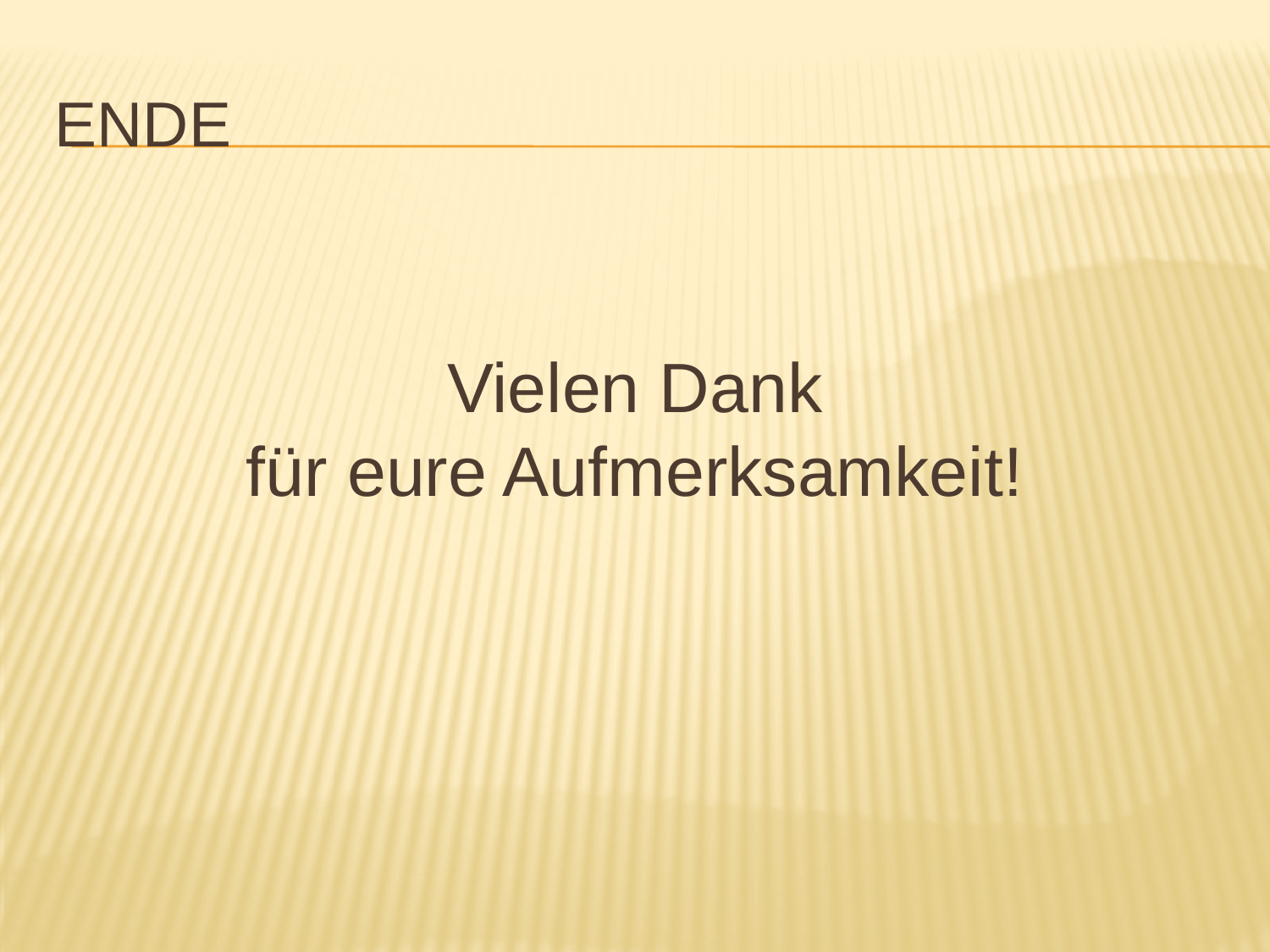

# Ende
Vielen Dank
für eure Aufmerksamkeit!